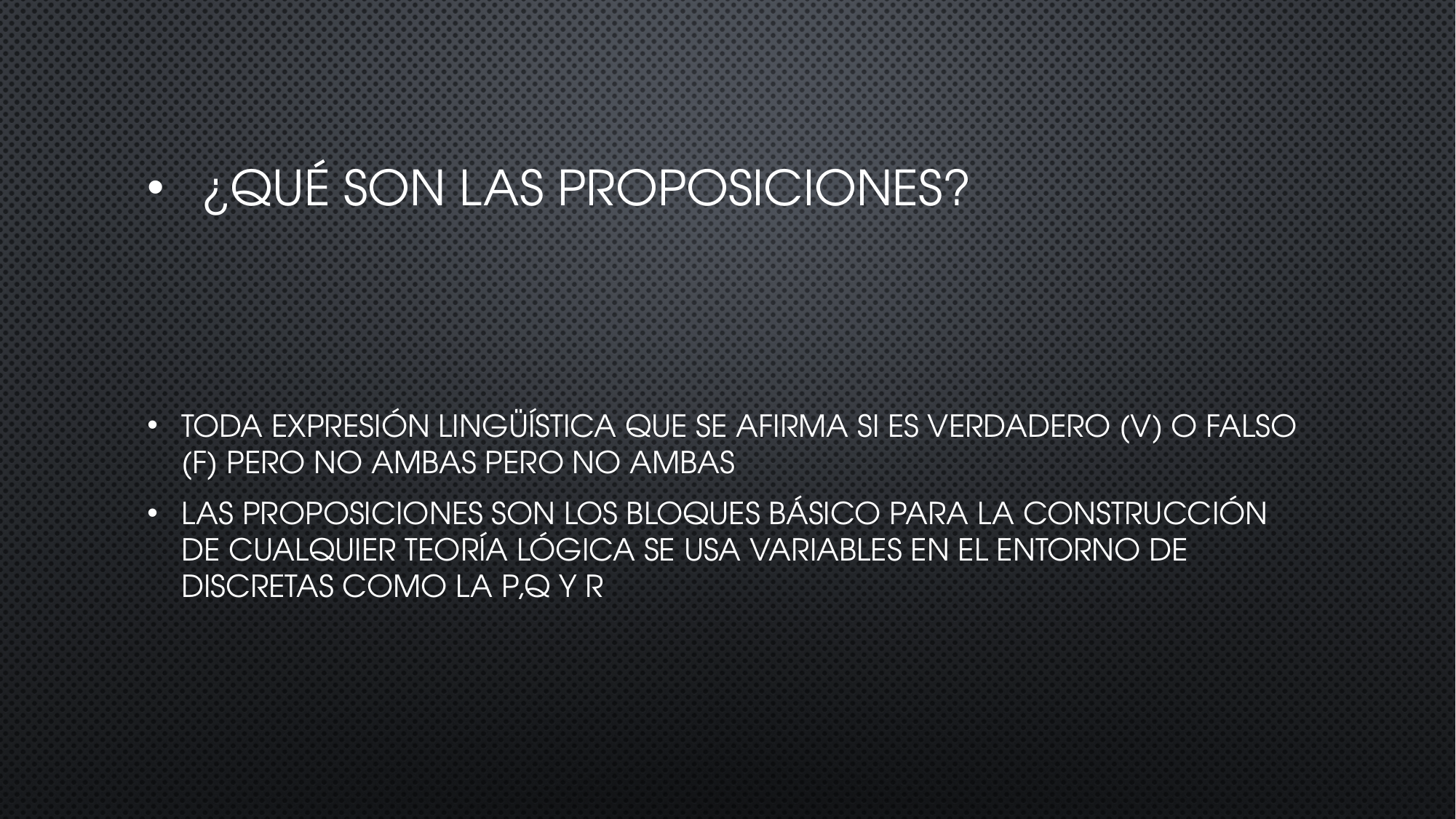

# ¿Qué son las Proposiciones?
Toda expresión lingüística que se afirma si es verdadero (v) o falso (f) pero no ambas pero no ambas
Las Proposiciones son los bloques básico para la construcción de cualquier teoría lógica se usa variables en el entorno de discretas como la p,q y r